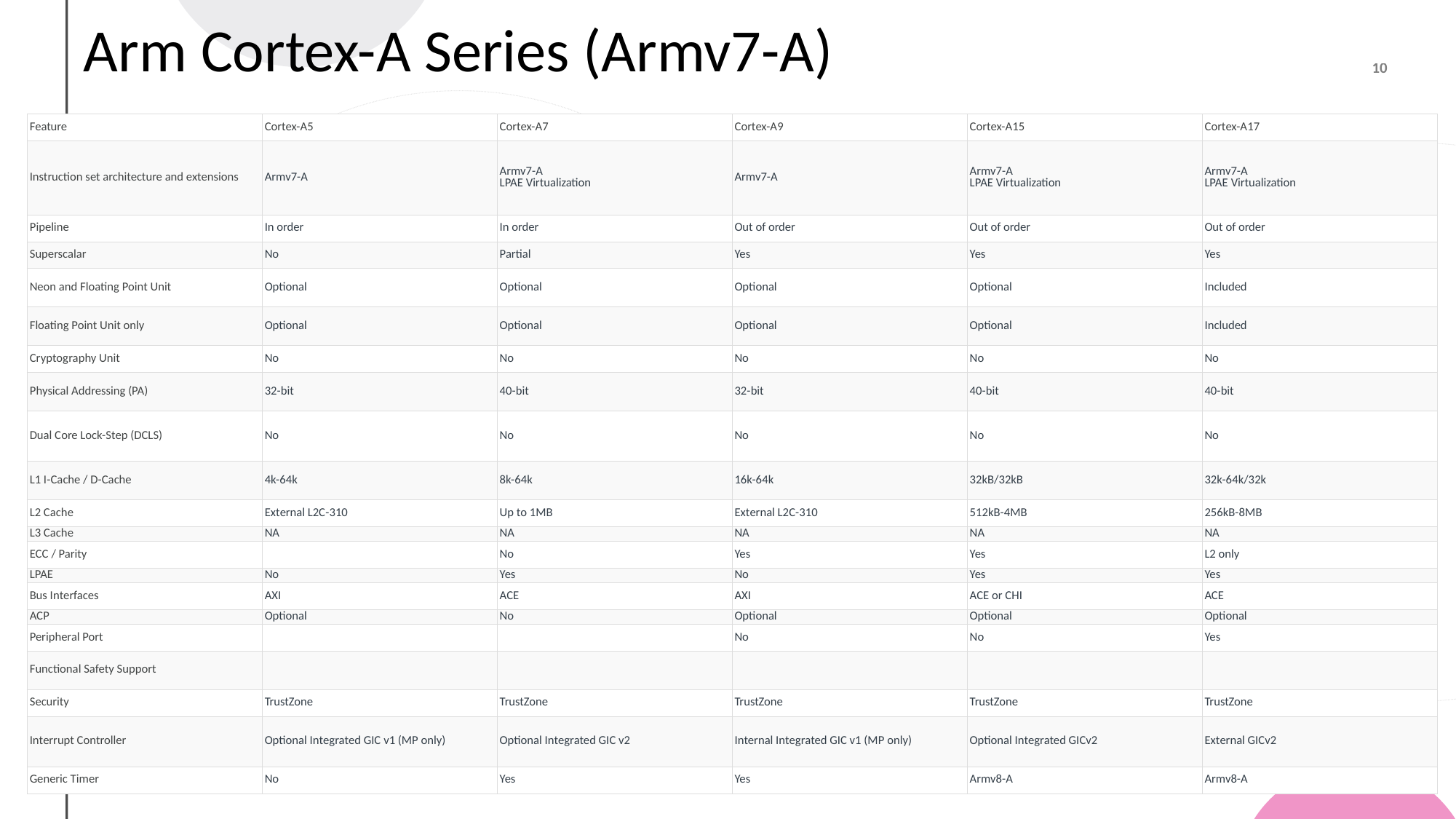

# Arm Cortex-A Series (Armv7-A)
| Feature | Cortex-A5 | Cortex-A7 | Cortex-A9 | Cortex-A15 | Cortex-A17 |
| --- | --- | --- | --- | --- | --- |
| Instruction set architecture and extensions | Armv7-A | Armv7-A LPAE Virtualization | Armv7-A | Armv7-A LPAE Virtualization | Armv7-A LPAE Virtualization |
| Pipeline | In order | In order | Out of order | Out of order | Out of order |
| Superscalar | No | Partial | Yes | Yes | Yes |
| Neon and Floating Point Unit | Optional | Optional | Optional | Optional | Included |
| Floating Point Unit only | Optional | Optional | Optional | Optional | Included |
| Cryptography Unit | No | No | No | No | No |
| Physical Addressing (PA) | 32-bit | 40-bit | 32-bit | 40-bit | 40-bit |
| Dual Core Lock-Step (DCLS) | No | No | No | No | No |
| L1 I-Cache / D-Cache | 4k-64k | 8k-64k | 16k-64k | 32kB/32kB | 32k-64k/32k |
| L2 Cache | External L2C-310 | Up to 1MB | External L2C-310 | 512kB-4MB | 256kB-8MB |
| L3 Cache | NA | NA | NA | NA | NA |
| ECC / Parity |  | No | Yes | Yes | L2 only |
| LPAE | No | Yes | No | Yes | Yes |
| Bus Interfaces | AXI | ACE | AXI | ACE or CHI | ACE |
| ACP | Optional | No | Optional | Optional | Optional |
| Peripheral Port |  |  | No | No | Yes |
| Functional Safety Support |  |  |  |  |  |
| Security | TrustZone | TrustZone | TrustZone | TrustZone | TrustZone |
| Interrupt Controller | Optional Integrated GIC v1 (MP only) | Optional Integrated GIC v2 | Internal Integrated GIC v1 (MP only) | Optional Integrated GICv2 | External GICv2 |
| Generic Timer | No | Yes | Yes | Armv8-A | Armv8-A |